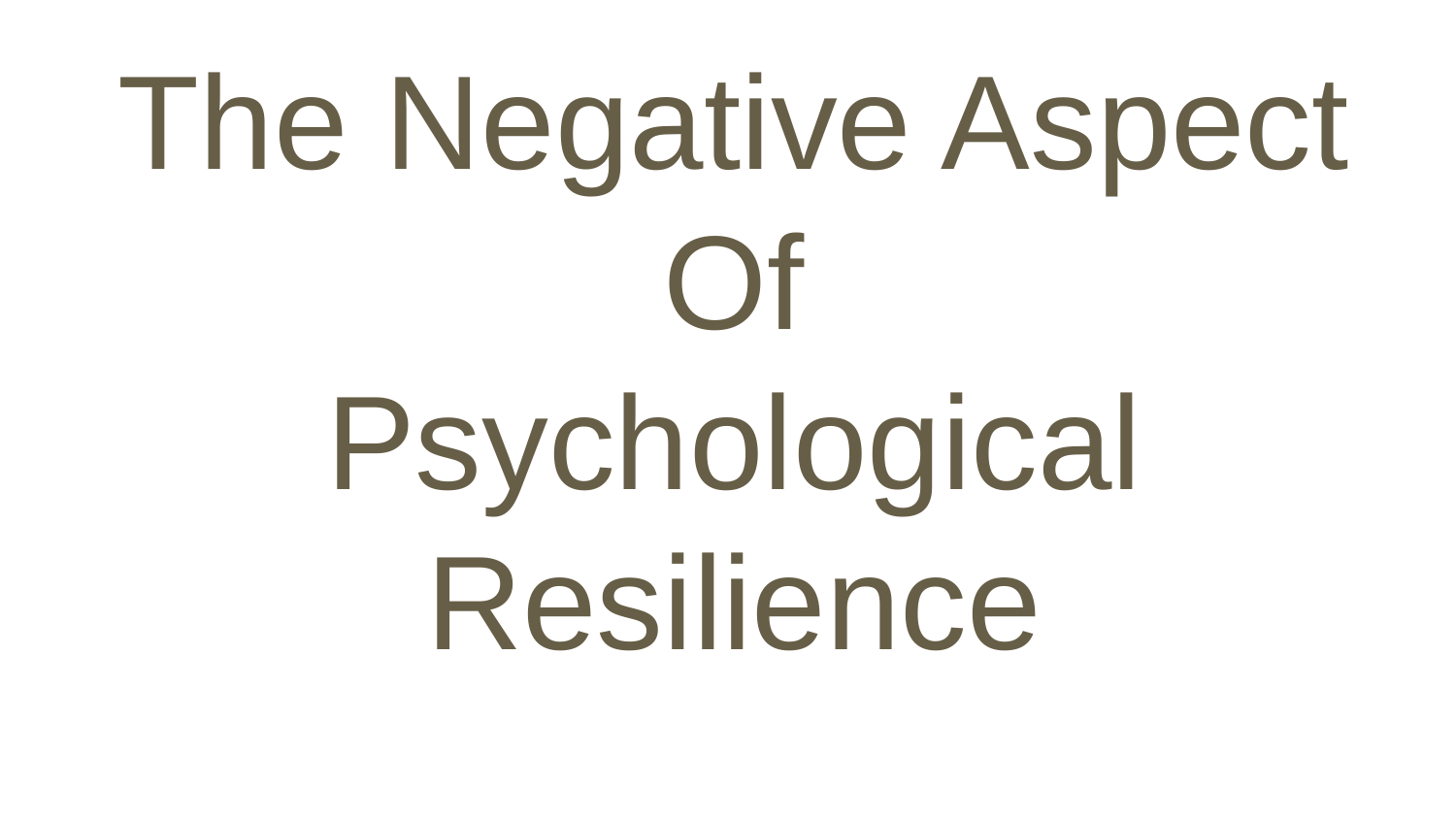

# The Negative Aspect Of
Psychological Resilience